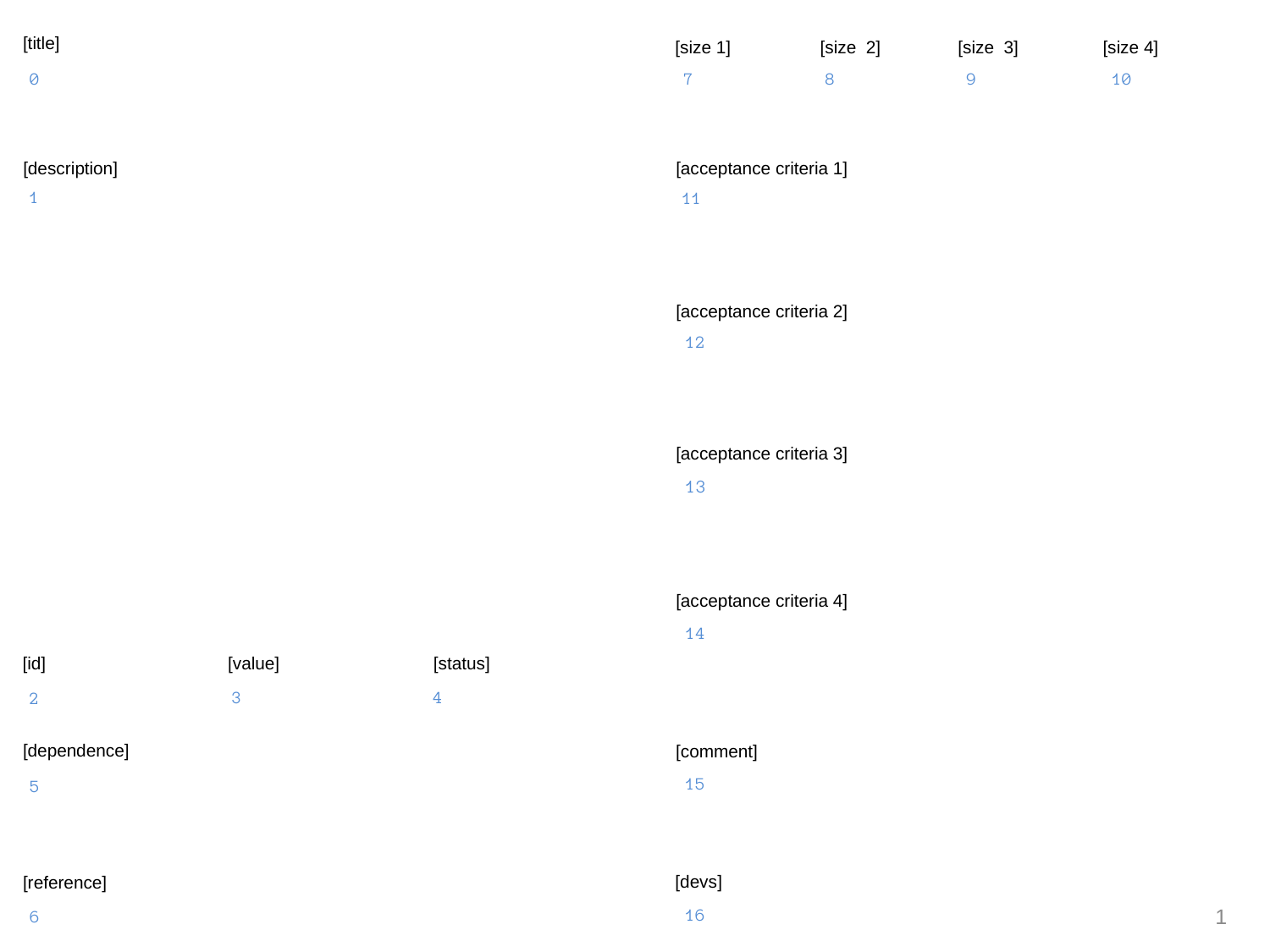

0
8
9
10
7
1
11
12
13
14
3
4
2
15
5
16
6